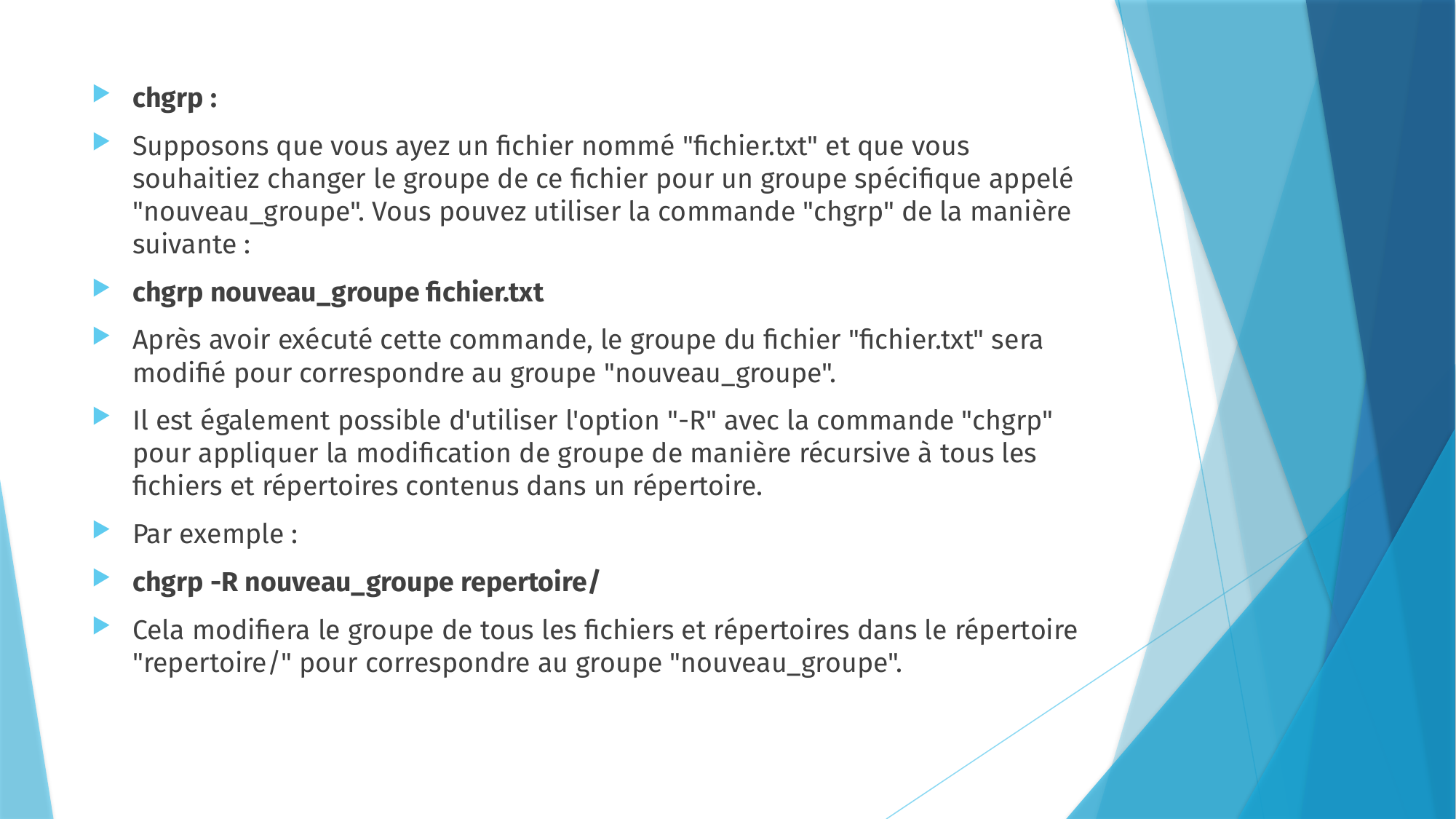

chgrp :
Supposons que vous ayez un fichier nommé "fichier.txt" et que vous souhaitiez changer le groupe de ce fichier pour un groupe spécifique appelé "nouveau_groupe". Vous pouvez utiliser la commande "chgrp" de la manière suivante :
chgrp nouveau_groupe fichier.txt
Après avoir exécuté cette commande, le groupe du fichier "fichier.txt" sera modifié pour correspondre au groupe "nouveau_groupe".
Il est également possible d'utiliser l'option "-R" avec la commande "chgrp" pour appliquer la modification de groupe de manière récursive à tous les fichiers et répertoires contenus dans un répertoire.
Par exemple :
chgrp -R nouveau_groupe repertoire/
Cela modifiera le groupe de tous les fichiers et répertoires dans le répertoire "repertoire/" pour correspondre au groupe "nouveau_groupe".